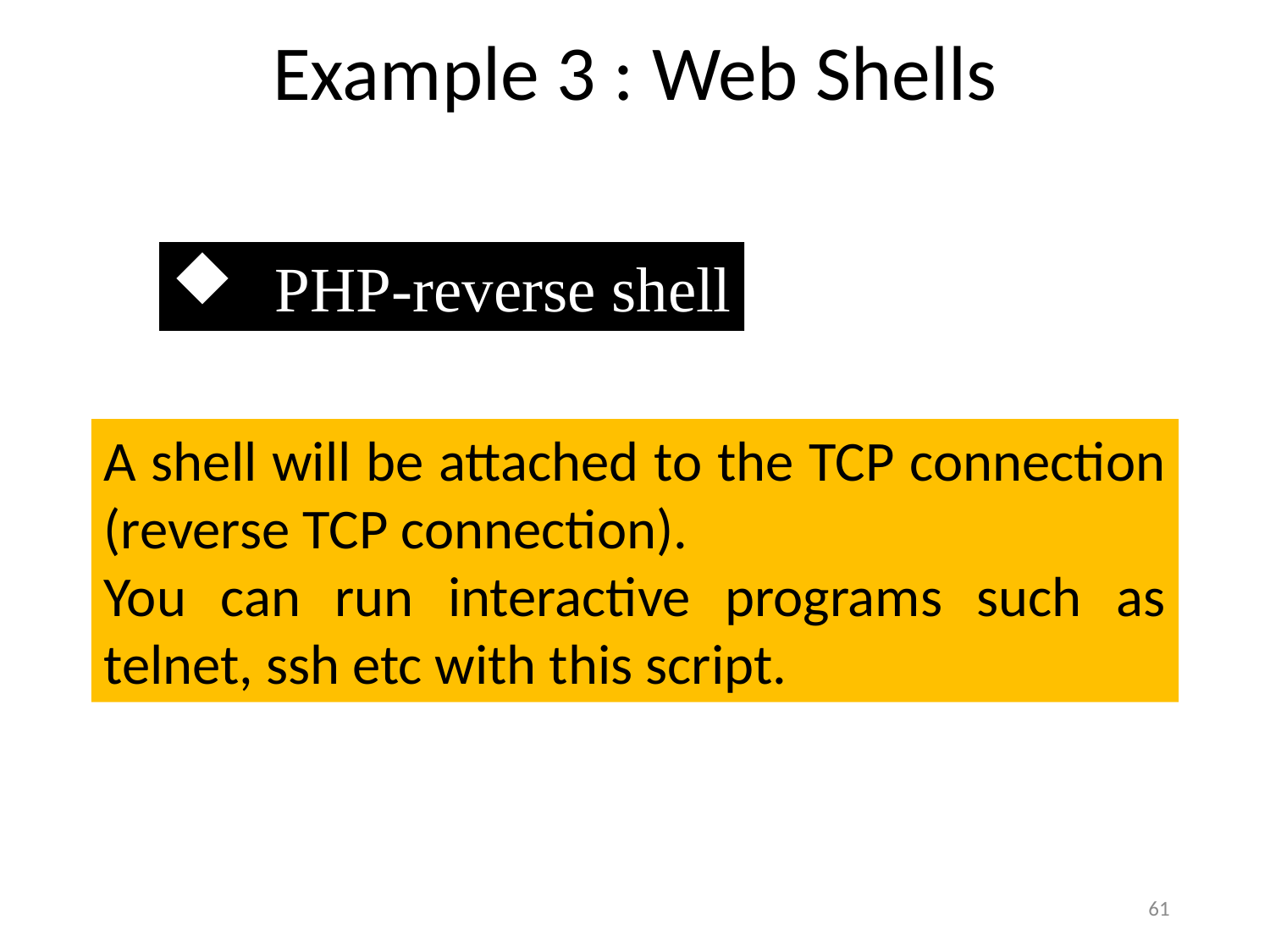

# Example 3 : Web Shells
PHP-reverse shell
A shell will be attached to the TCP connection (reverse TCP connection).
You can run interactive programs such as telnet, ssh etc with this script.
61